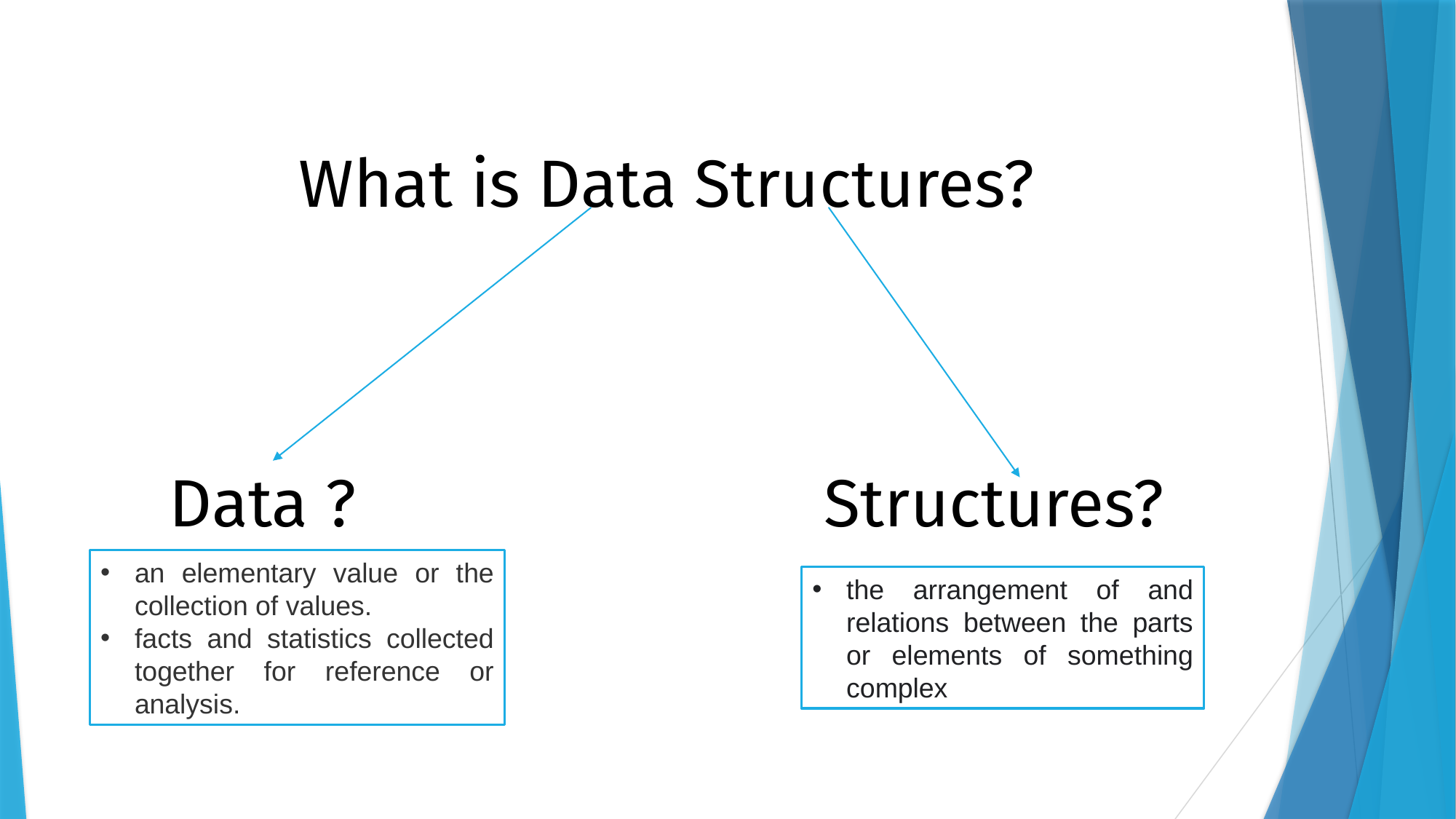

What is Data Structures?

Data ?					Structures?
an elementary value or the collection of values.
facts and statistics collected together for reference or analysis.
the arrangement of and relations between the parts or elements of something complex